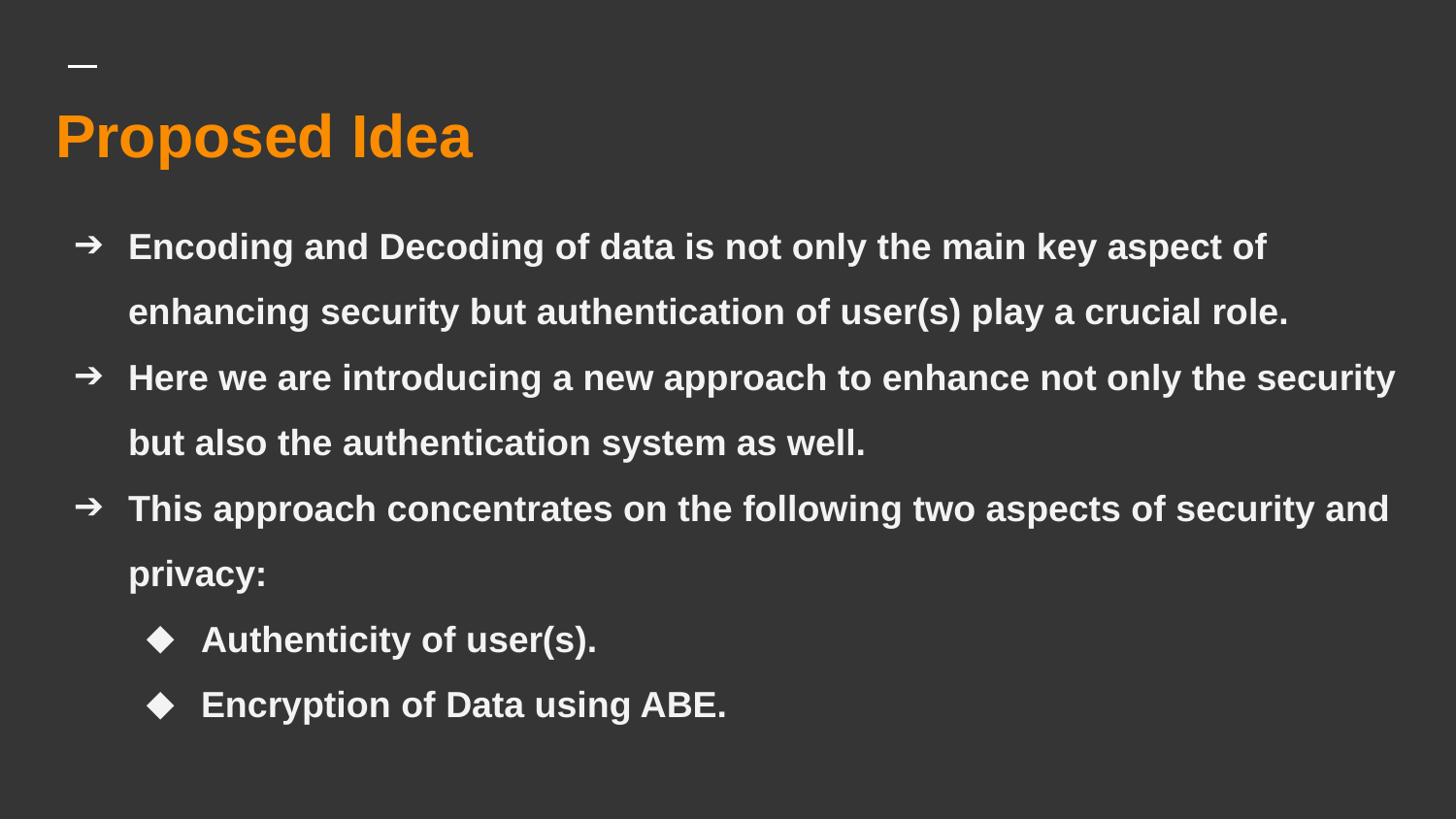

Proposed Idea
# Encoding and Decoding of data is not only the main key aspect of enhancing security but authentication of user(s) play a crucial role.
Here we are introducing a new approach to enhance not only the security but also the authentication system as well.
This approach concentrates on the following two aspects of security and privacy:
Authenticity of user(s).
Encryption of Data using ABE.